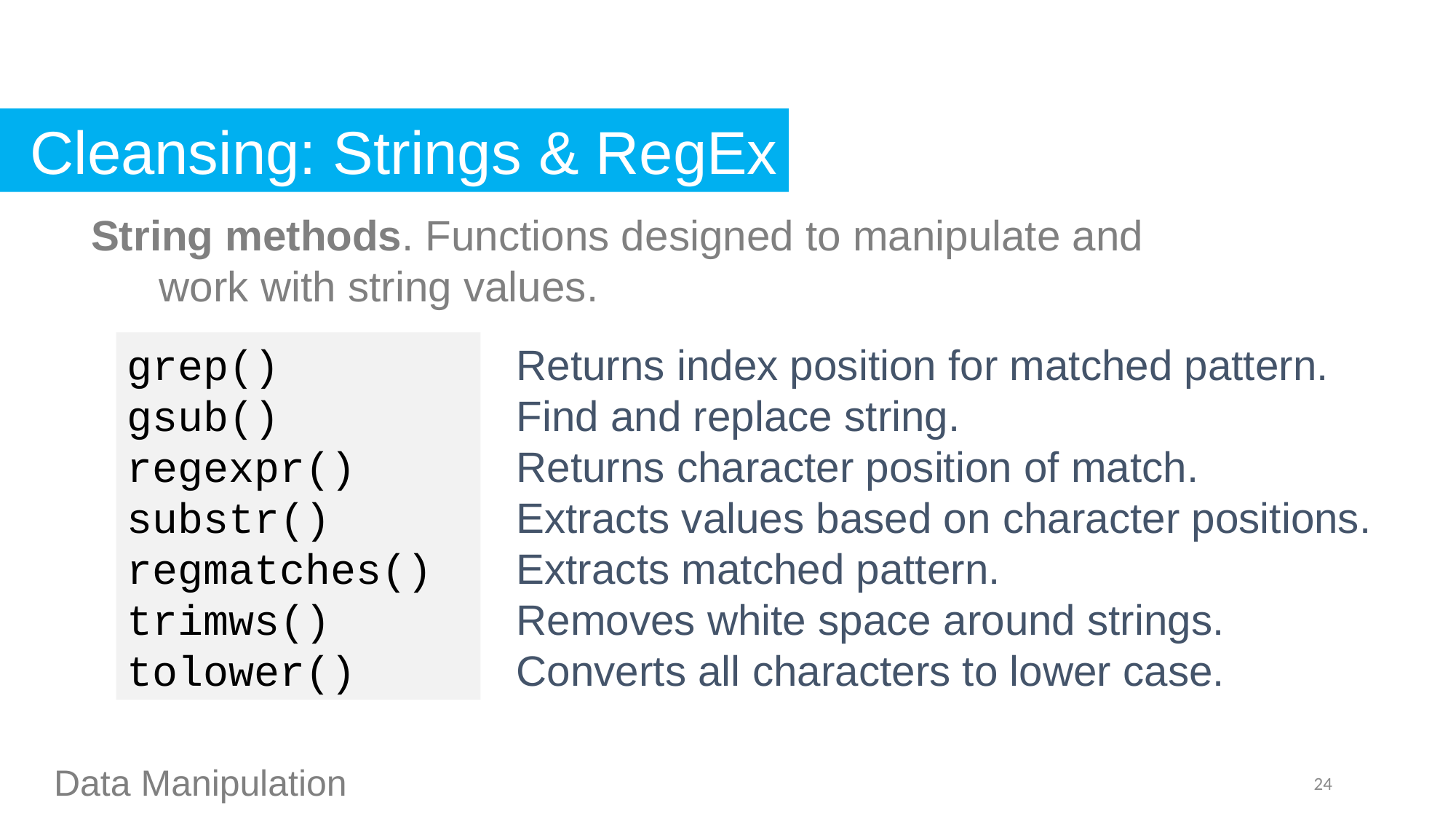

Cleansing: Strings & RegEx
String methods. Functions designed to manipulate and work with string values.
Returns index position for matched pattern.
Find and replace string.
Returns character position of match.
Extracts values based on character positions.
Extracts matched pattern.
Removes white space around strings.
Converts all characters to lower case.
grep()
gsub()
regexpr()
substr()
regmatches()
trimws()
tolower()
Data Manipulation
24